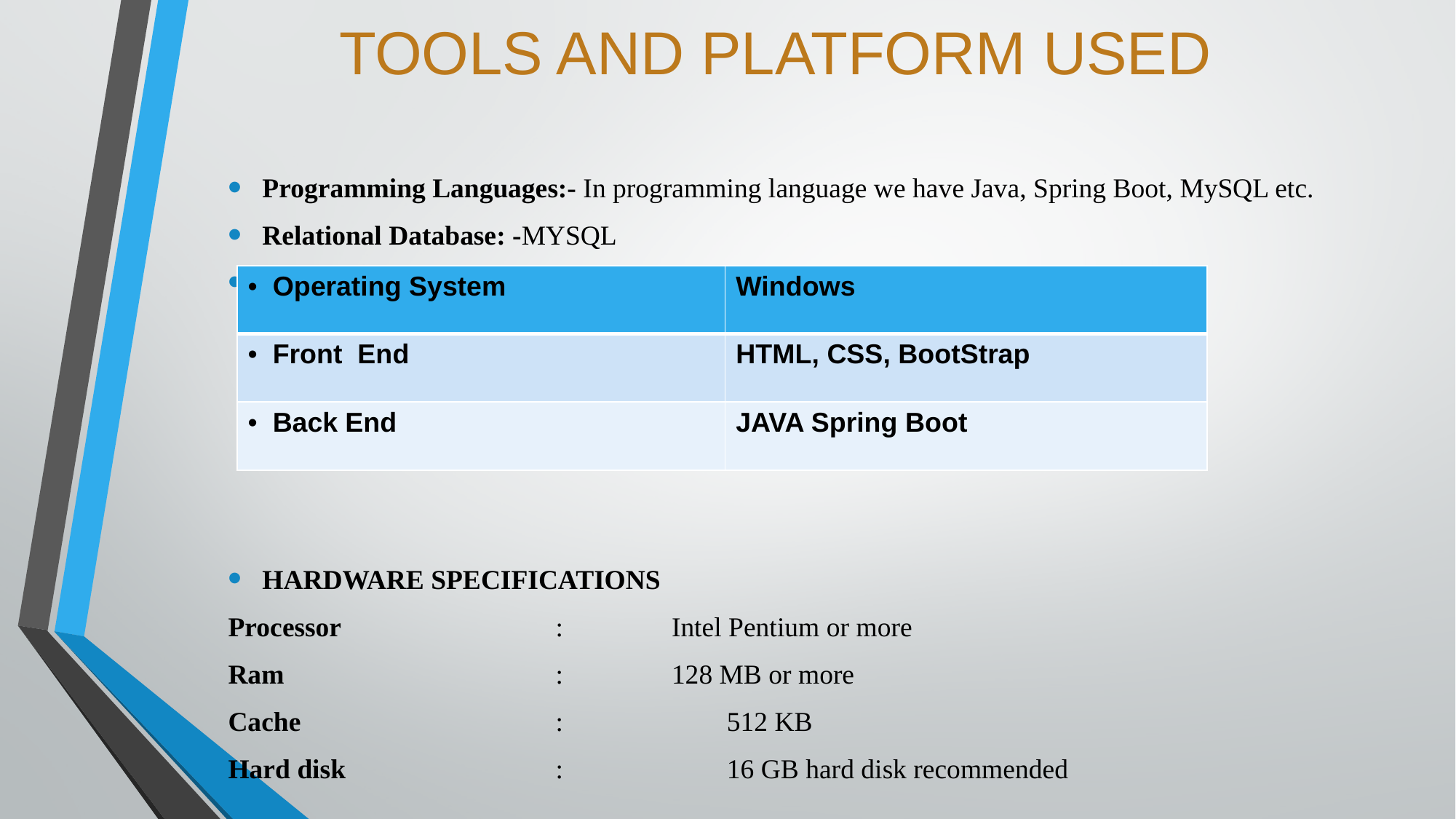

# TOOLS AND PLATFORM USED
Programming Languages:- In programming language we have Java, Spring Boot, MySQL etc.
Relational Database: -MYSQL
Software Requirements

HARDWARE SPECIFICATIONS
Processor		:        	 Intel Pentium or more
Ram 	       		:       	 128 MB or more
Cache			:	         512 KB
Hard disk		:	         16 GB hard disk recommended

| Operating System | Windows |
| --- | --- |
| Front End | HTML, CSS, BootStrap |
| Back End | JAVA Spring Boot |